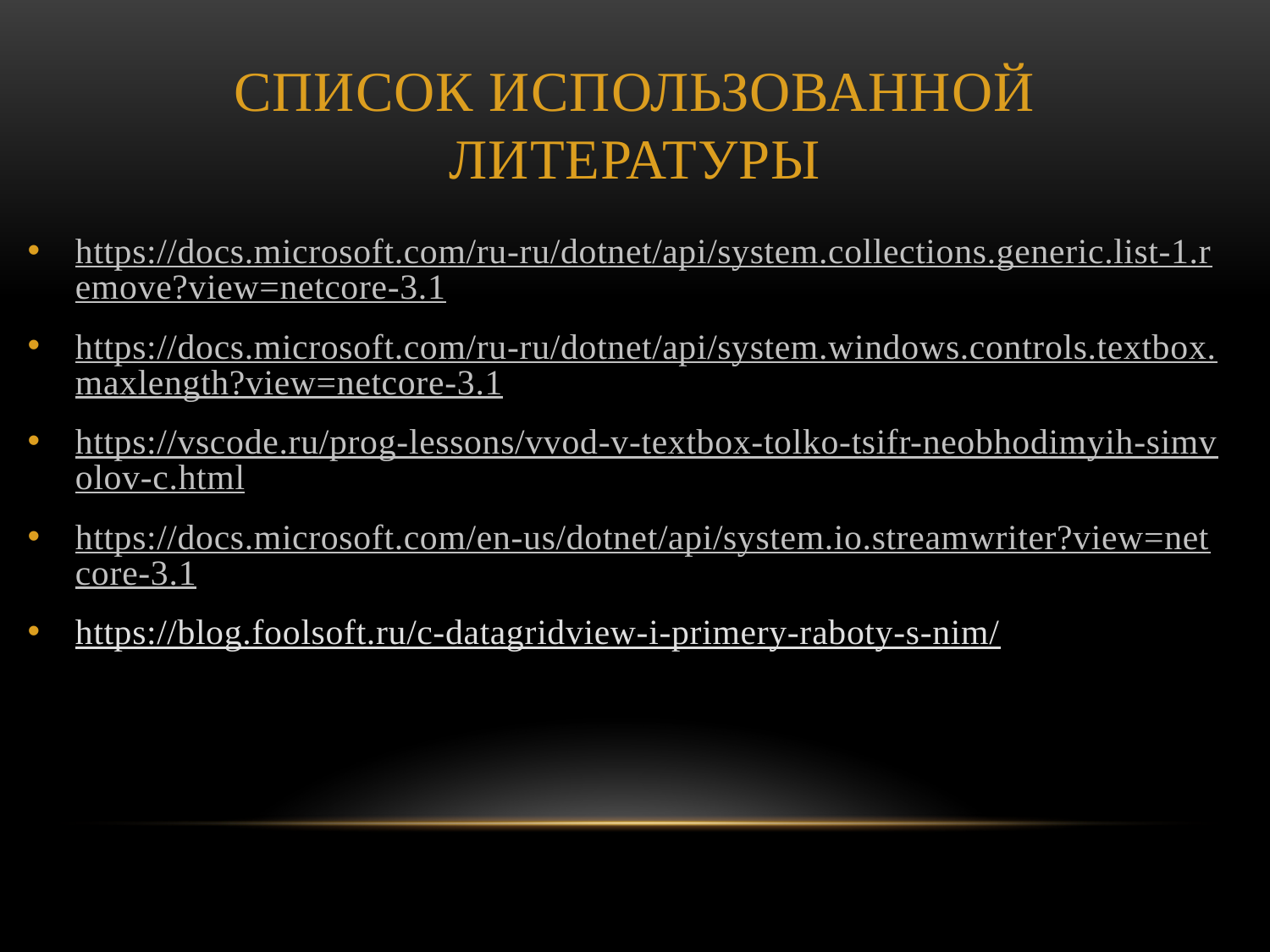

# СПИСОК ИСПОЛЬЗОВАННОЙ ЛИТЕРАТУРЫ
https://docs.microsoft.com/ru-ru/dotnet/api/system.collections.generic.list-1.remove?view=netcore-3.1
https://docs.microsoft.com/ru-ru/dotnet/api/system.windows.controls.textbox.maxlength?view=netcore-3.1
https://vscode.ru/prog-lessons/vvod-v-textbox-tolko-tsifr-neobhodimyih-simvolov-c.html
https://docs.microsoft.com/en-us/dotnet/api/system.io.streamwriter?view=netcore-3.1
https://blog.foolsoft.ru/c-datagridview-i-primery-raboty-s-nim/